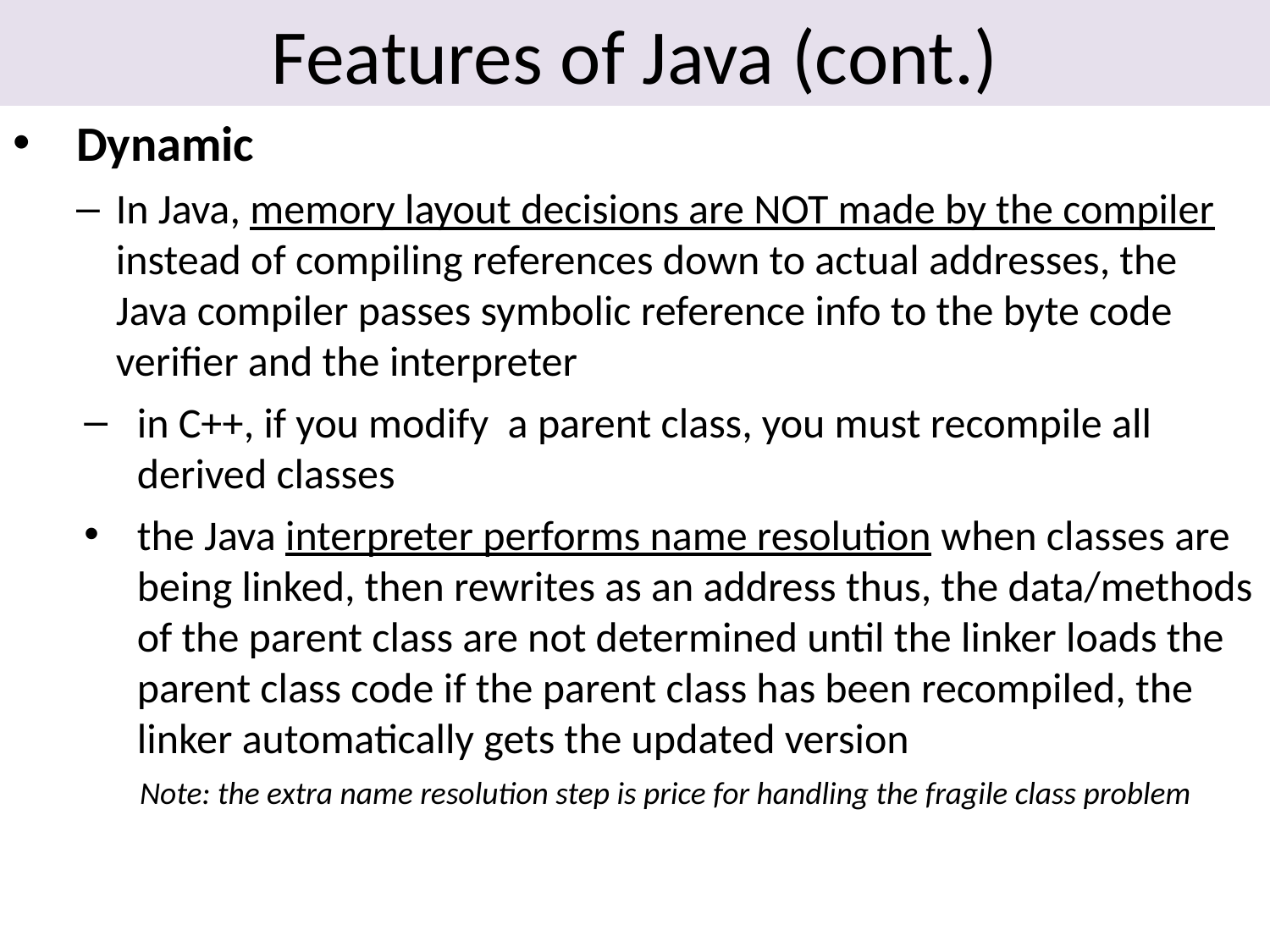

Features of Java (cont.)
Dynamic
In Java, memory layout decisions are NOT made by the compiler instead of compiling references down to actual addresses, the Java compiler passes symbolic reference info to the byte code verifier and the interpreter
in C++, if you modify  a parent class, you must recompile all derived classes
the Java interpreter performs name resolution when classes are being linked, then rewrites as an address thus, the data/methods of the parent class are not determined until the linker loads the parent class code if the parent class has been recompiled, the linker automatically gets the updated version
Note: the extra name resolution step is price for handling the fragile class problem